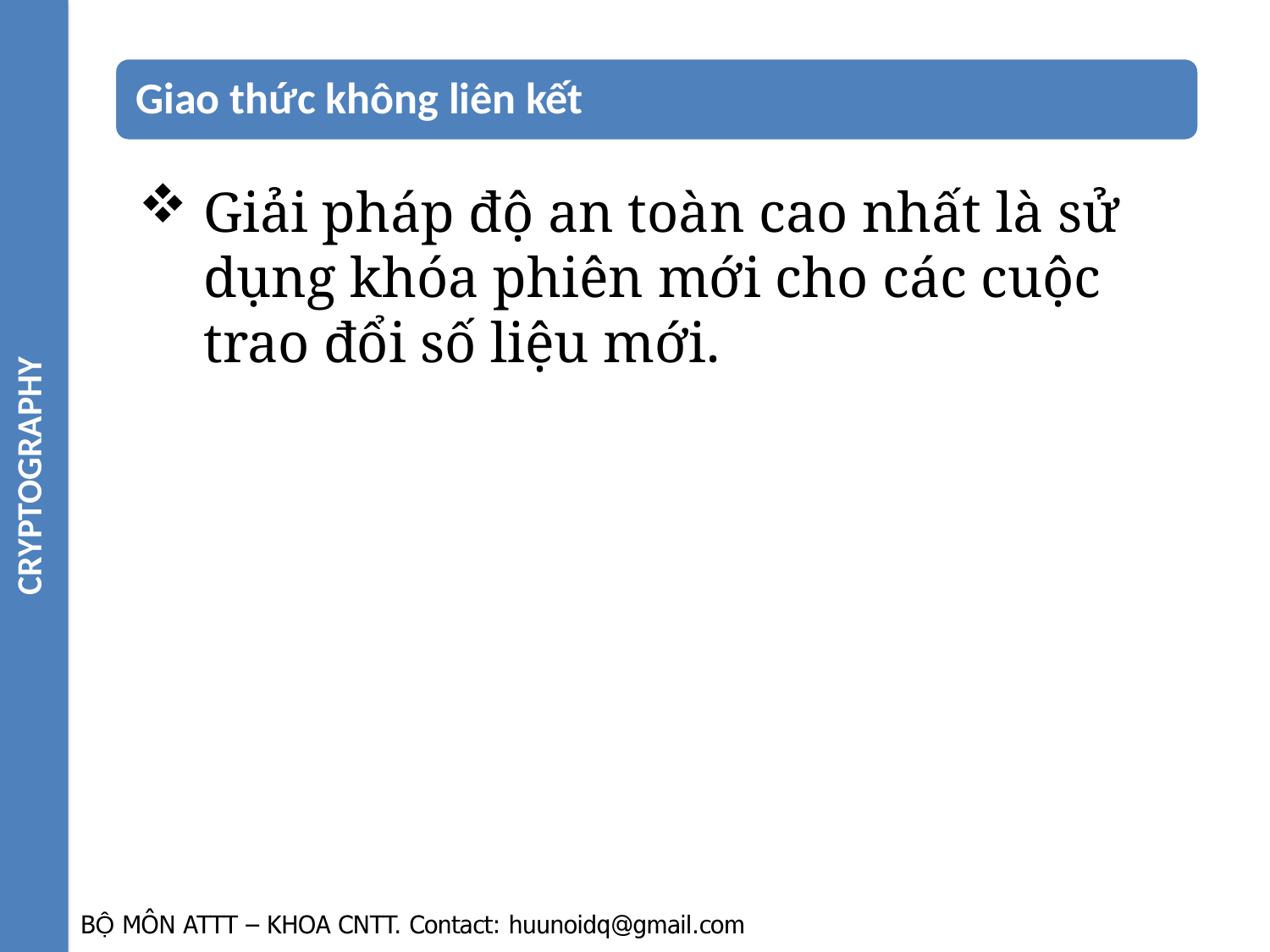

CRYPTOGRAPHY
Giao thức không liên kết
Giải pháp độ an toàn cao nhất là sử dụng khóa phiên mới cho các cuộc trao đổi số liệu mới.
BỘ MÔN ATTT – KHOA CNTT. Contact: huunoidq@gmail.com